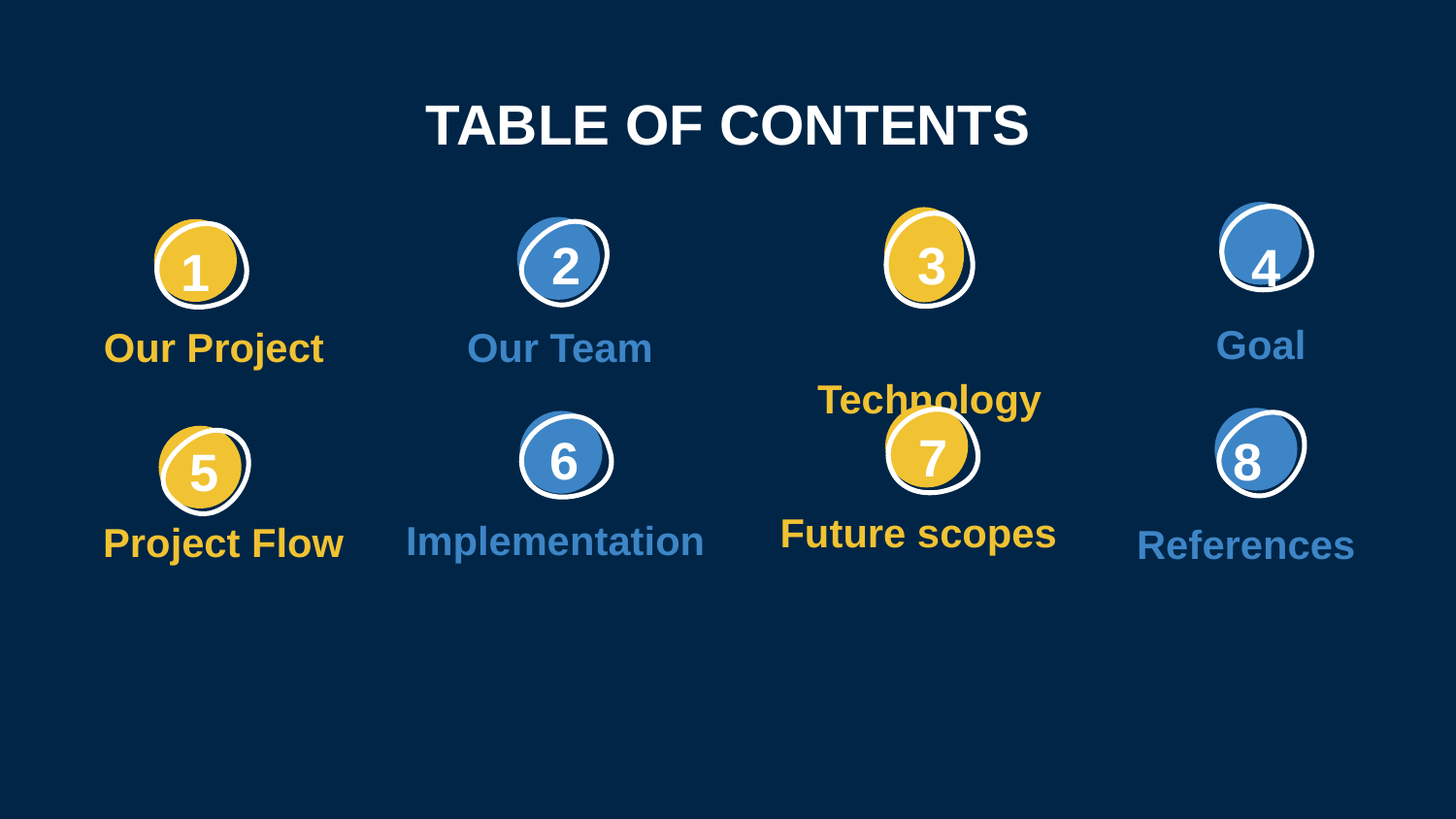

# TABLE OF CONTENTS

3
2
4
1
 Technology
Goal
Our Team
Our Project

7
8

6
5
Future scopes
Implementation
Project Flow
References